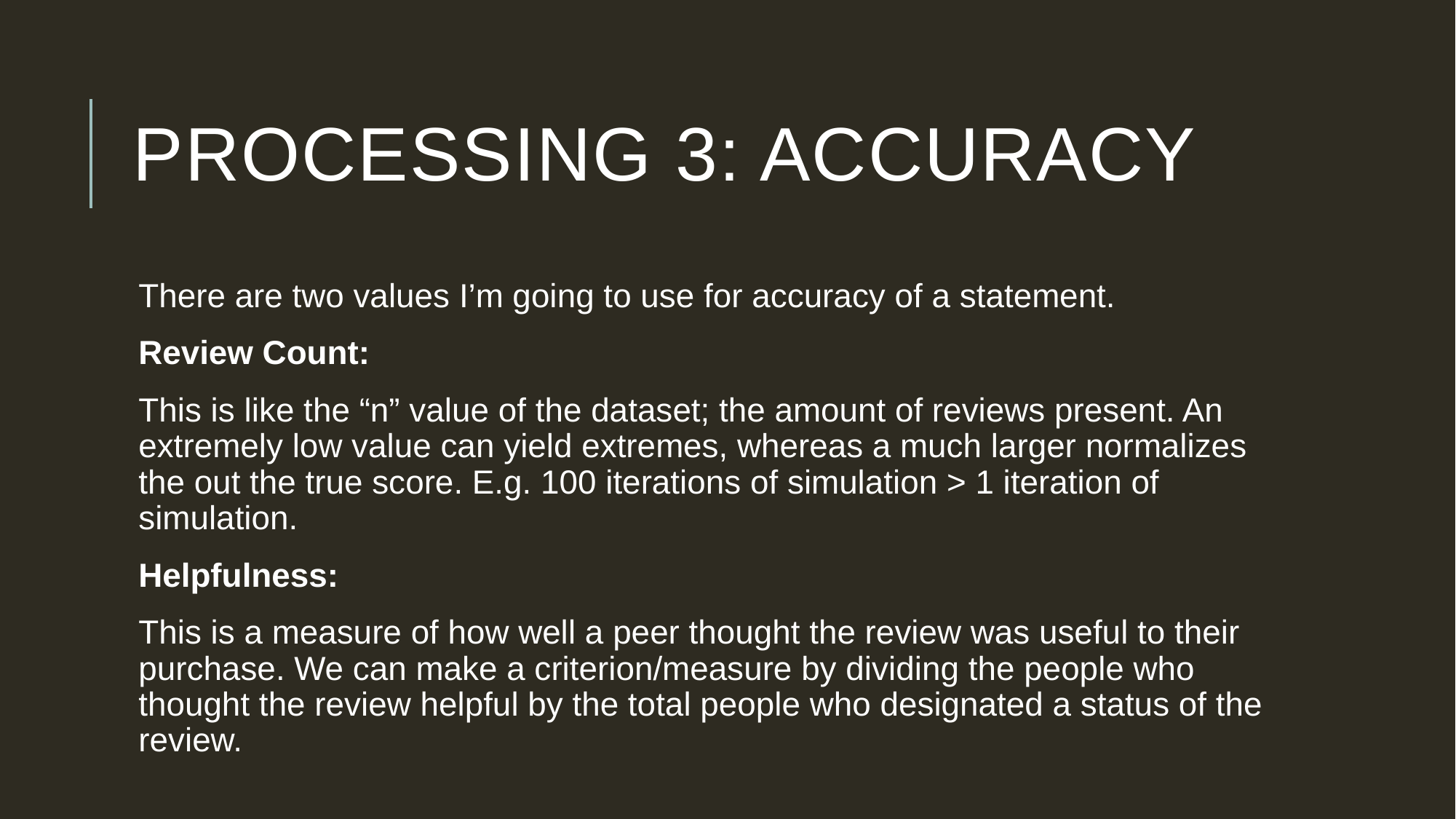

# Processing 3: Accuracy
There are two values I’m going to use for accuracy of a statement.
Review Count:
This is like the “n” value of the dataset; the amount of reviews present. An extremely low value can yield extremes, whereas a much larger normalizes the out the true score. E.g. 100 iterations of simulation > 1 iteration of simulation.
Helpfulness:
This is a measure of how well a peer thought the review was useful to their purchase. We can make a criterion/measure by dividing the people who thought the review helpful by the total people who designated a status of the review.